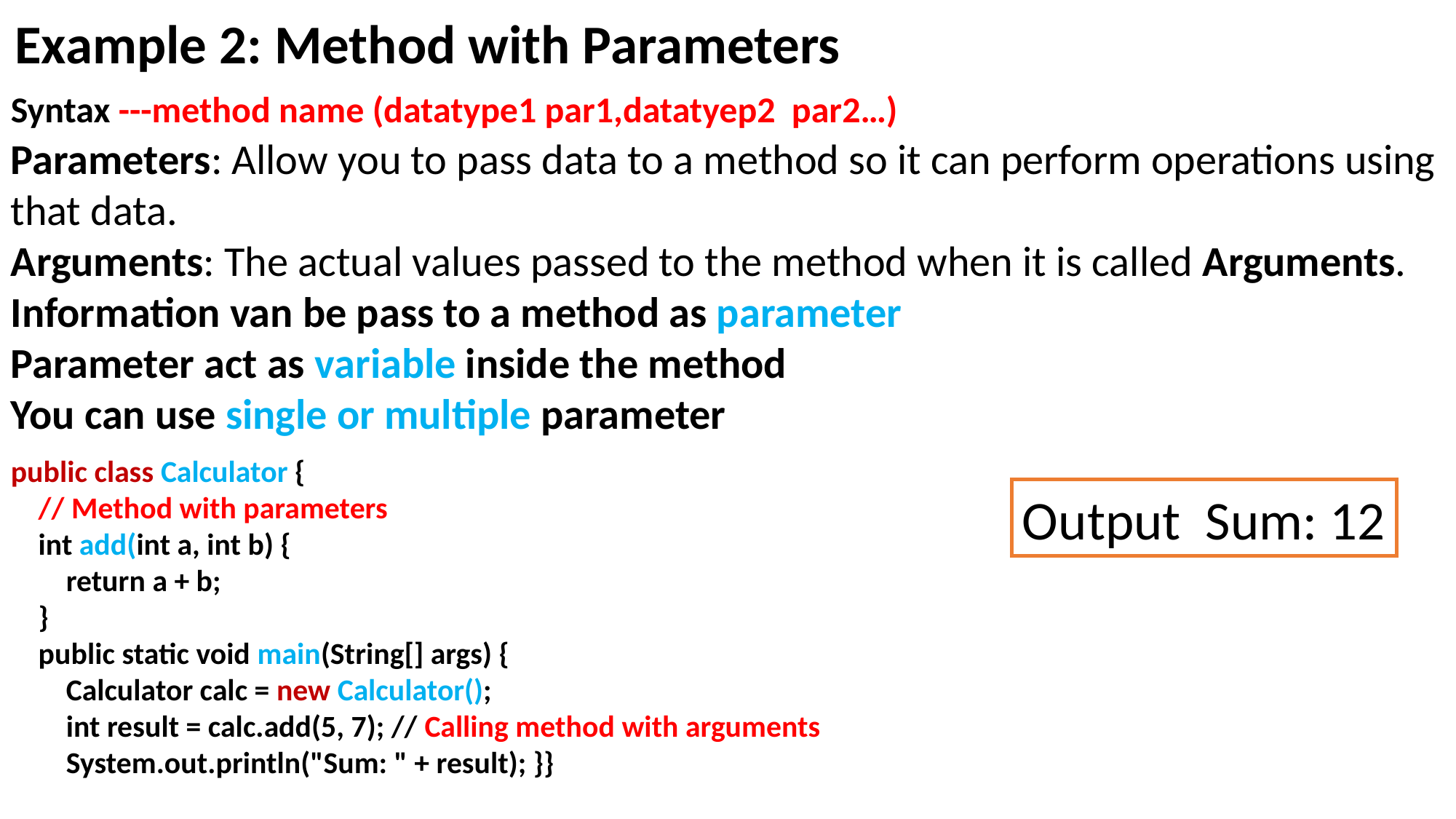

Example 2: Method with Parameters
Syntax ---method name (datatype1 par1,datatyep2  par2…)
Parameters: Allow you to pass data to a method so it can perform operations using that data.
Arguments: The actual values passed to the method when it is called Arguments.
Information van be pass to a method as parameter
Parameter act as variable inside the method
You can use single or multiple parameter
public class Calculator {
    // Method with parameters
    int add(int a, int b) {
        return a + b;
    }
    public static void main(String[] args) {
        Calculator calc = new Calculator();
        int result = calc.add(5, 7); // Calling method with arguments
        System.out.println("Sum: " + result); }}
Output  Sum: 12